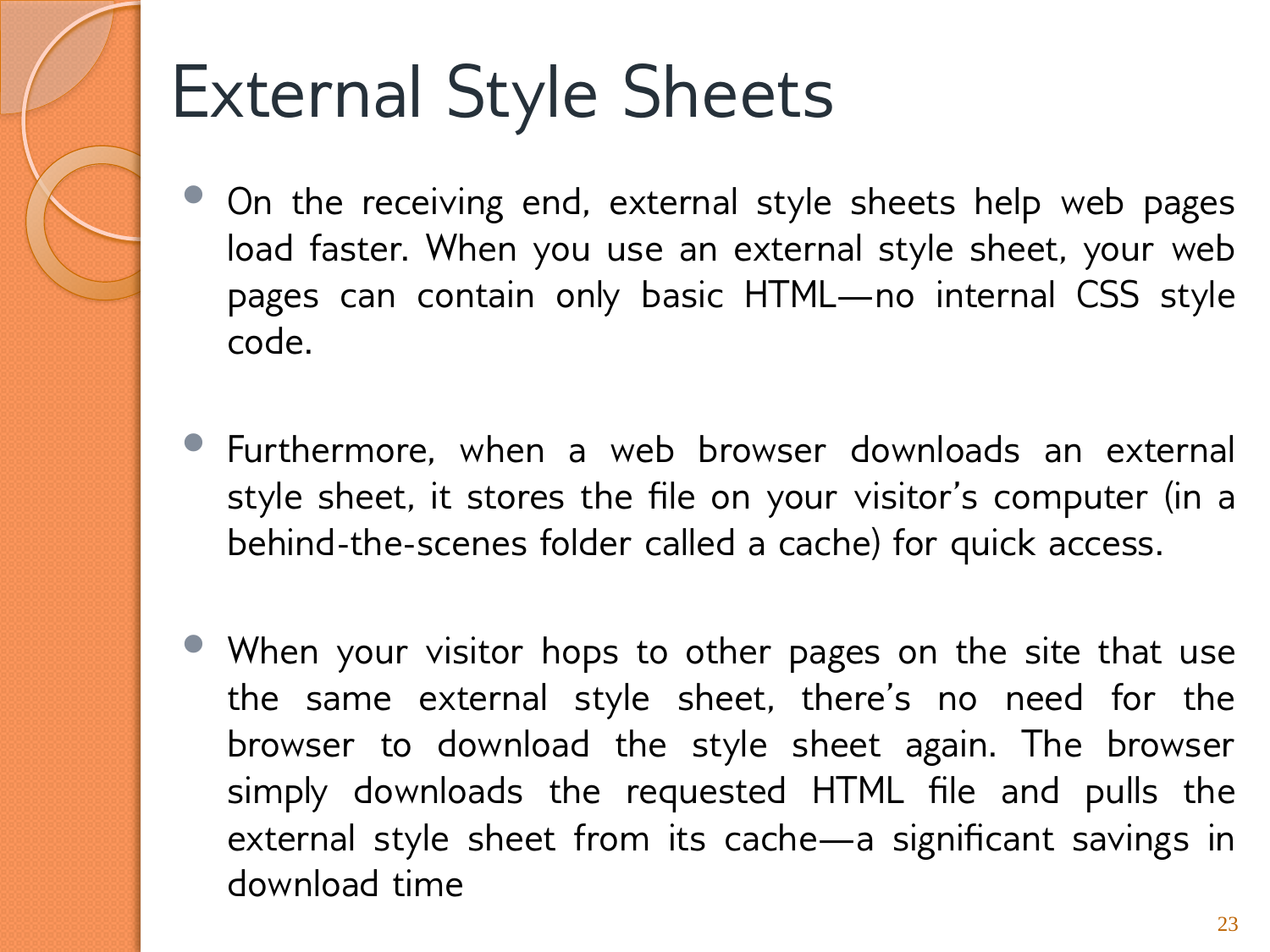

# External Style Sheets
On the receiving end, external style sheets help web pages load faster. When you use an external style sheet, your web pages can contain only basic HTML—no internal CSS style code.

Furthermore, when a web browser downloads an external style sheet, it stores the file on your visitor’s computer (in a behind-the-scenes folder called a cache) for quick access.

When your visitor hops to other pages on the site that use the same external style sheet, there’s no need for the browser to download the style sheet again. The browser simply downloads the requested HTML file and pulls the external style sheet from its cache—a significant savings in download time
23